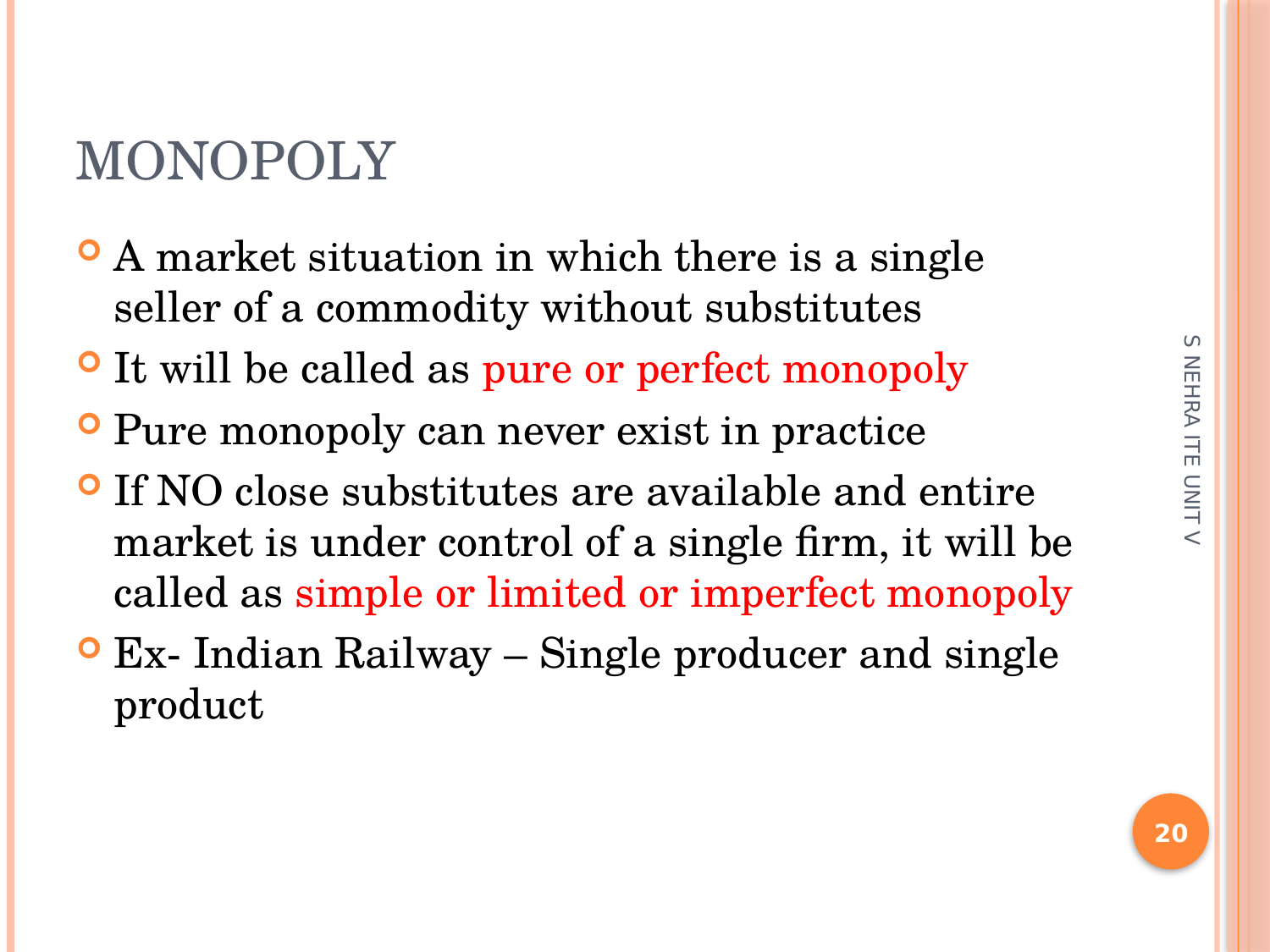

# monopoly
A market situation in which there is a single seller of a commodity without substitutes
It will be called as pure or perfect monopoly
Pure monopoly can never exist in practice
If NO close substitutes are available and entire market is under control of a single firm, it will be called as simple or limited or imperfect monopoly
Ex- Indian Railway – Single producer and single product
S NEHRA ITE UNIT V
20